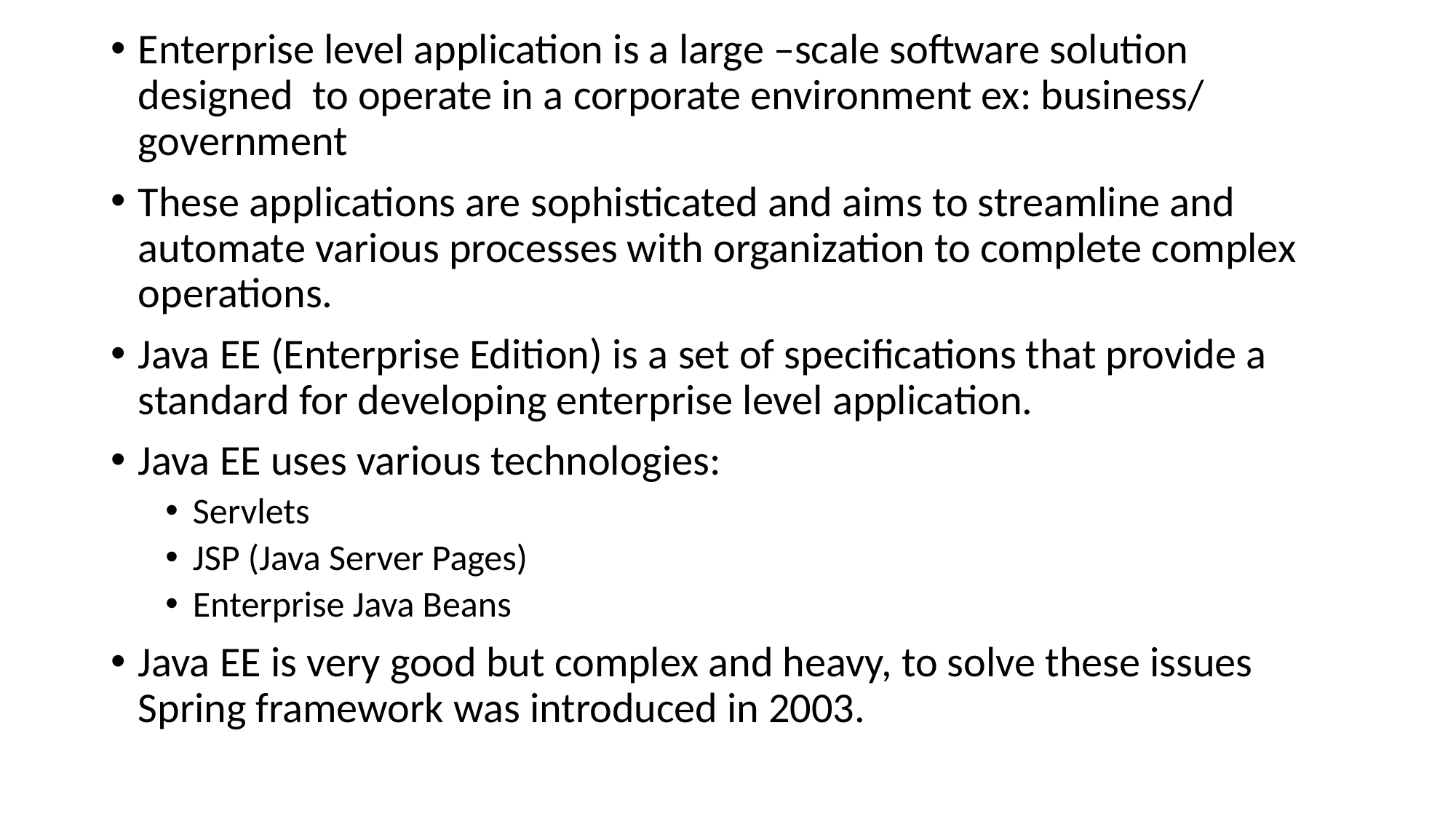

Enterprise level application is a large –scale software solution designed  to operate in a corporate environment ex: business/ government
These applications are sophisticated and aims to streamline and automate various processes with organization to complete complex operations.
Java EE (Enterprise Edition) is a set of specifications that provide a standard for developing enterprise level application.
Java EE uses various technologies:
Servlets
JSP (Java Server Pages)
Enterprise Java Beans
Java EE is very good but complex and heavy, to solve these issues Spring framework was introduced in 2003.